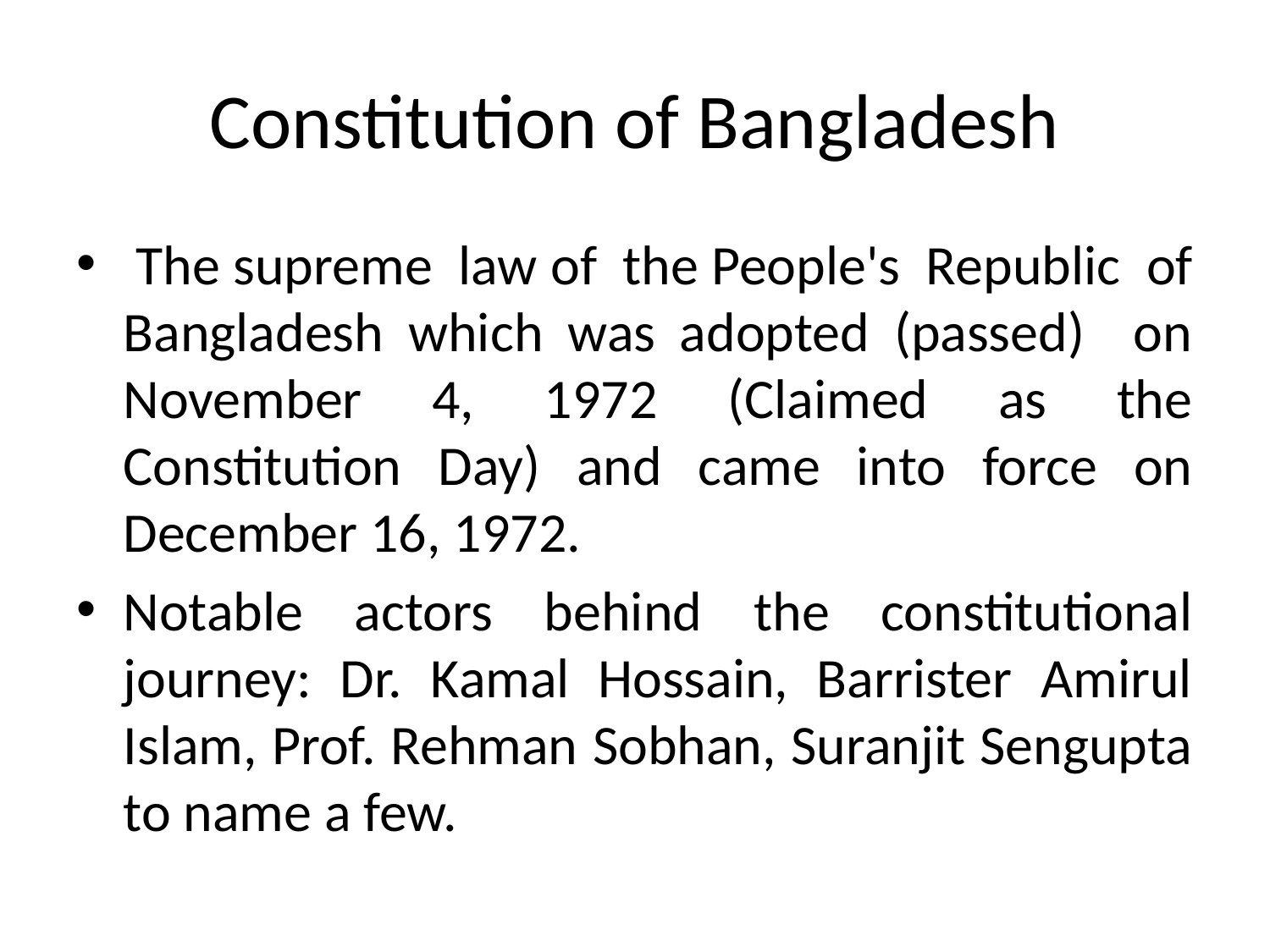

# Constitution of Bangladesh
 The supreme law of the People's Republic of Bangladesh which was adopted (passed)  on November 4, 1972 (Claimed as the Constitution Day) and came into force on December 16, 1972.
Notable actors behind the constitutional journey: Dr. Kamal Hossain, Barrister Amirul Islam, Prof. Rehman Sobhan, Suranjit Sengupta to name a few.